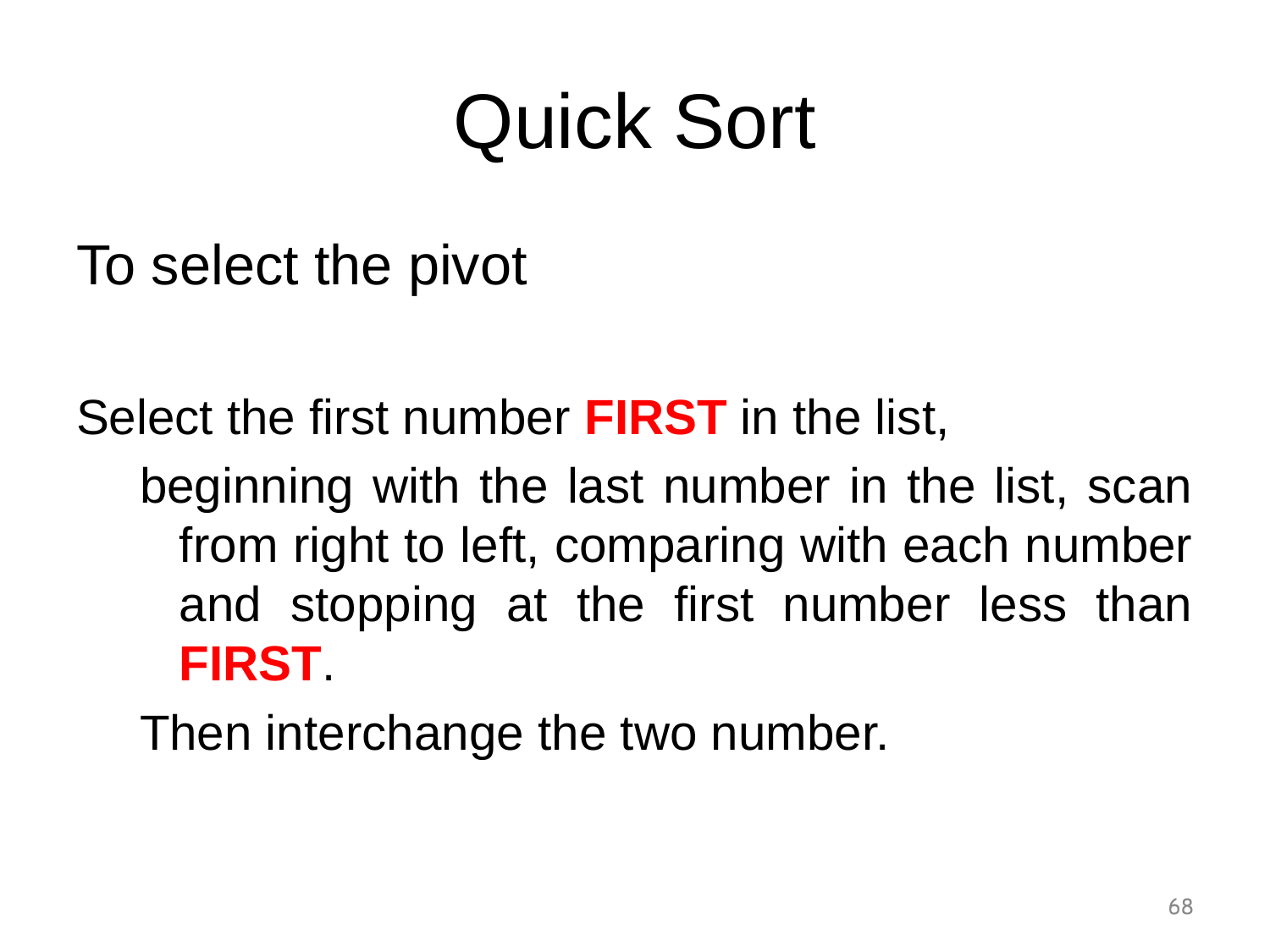

# Quick Sort
To select the pivot

Select the first number FIRST in the list,
beginning with the last number in the list, scan from right to left, comparing with each number and stopping at the first number less than FIRST.
Then interchange the two number.
68